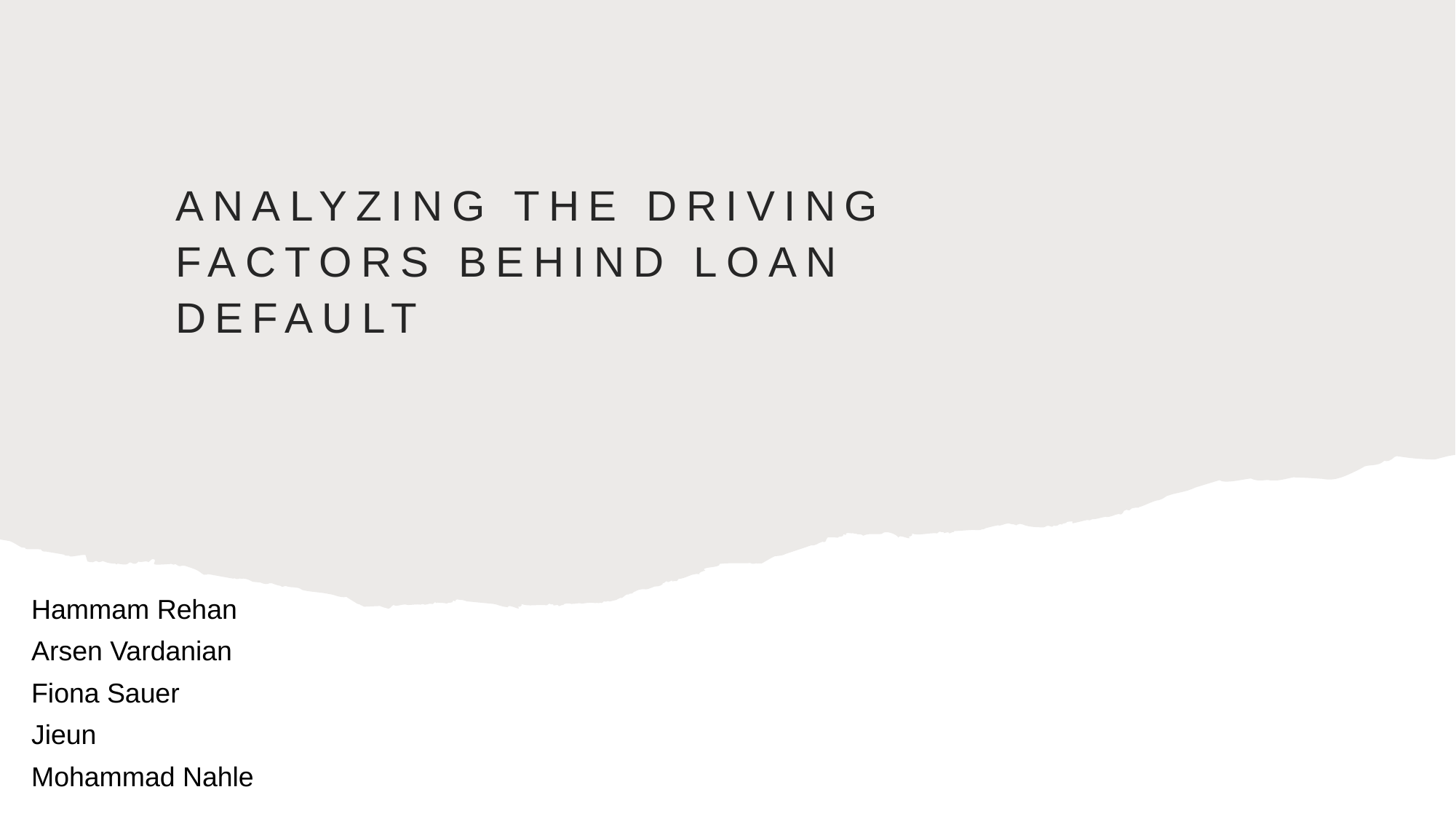

Analyzing the driving factors behind loan default
Hammam Rehan
Arsen Vardanian
Fiona Sauer
Jieun
Mohammad Nahle